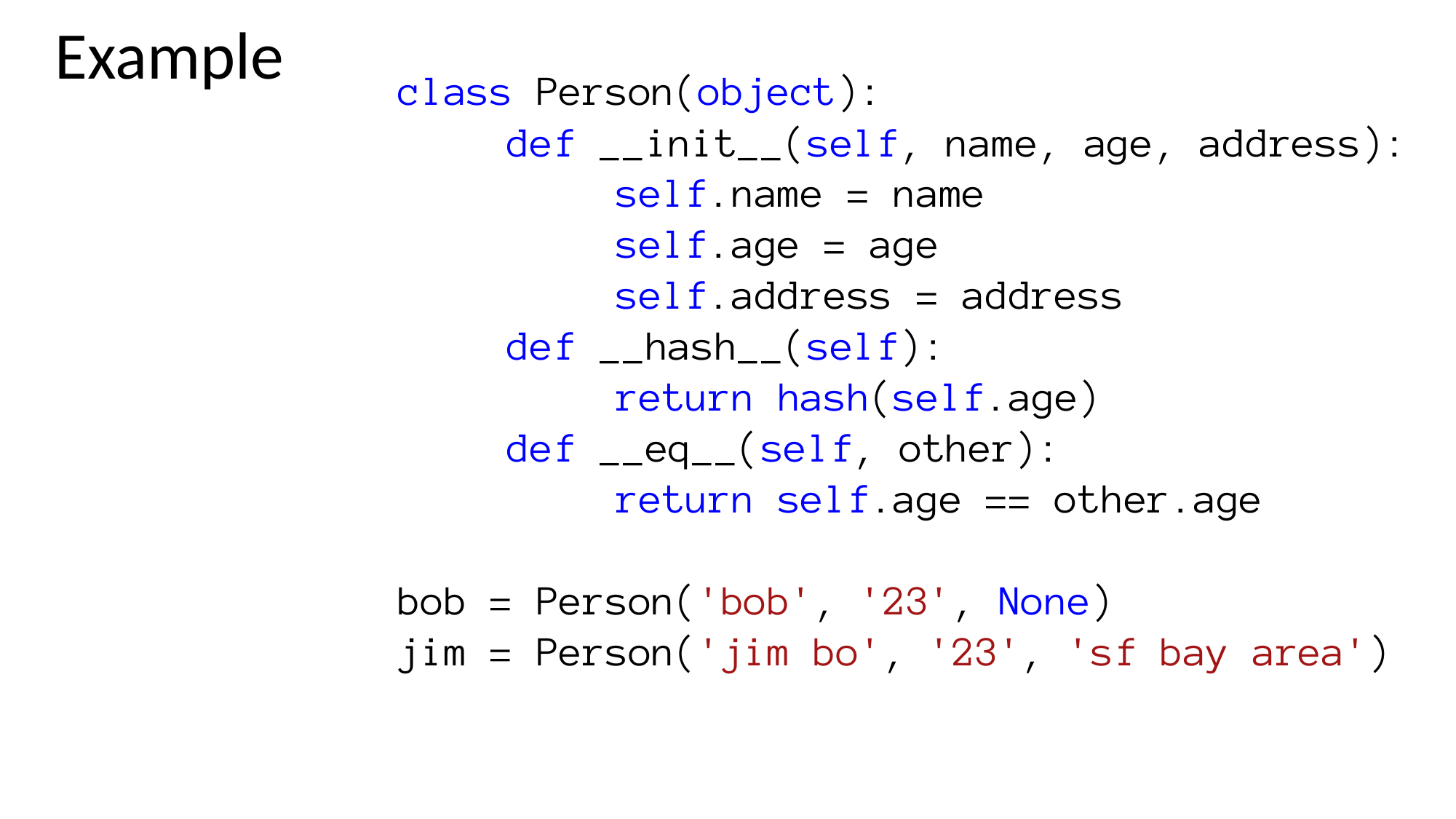

# Example
class Person(object):
	def __init__(self, name, age, address):
		self.name = name
		self.age = age
		self.address = address
	def __hash__(self):
		return hash(self.age)
	def __eq__(self, other):
		return self.age == other.age
bob = Person('bob', '23', None)
jim = Person('jim bo', '23', 'sf bay area')